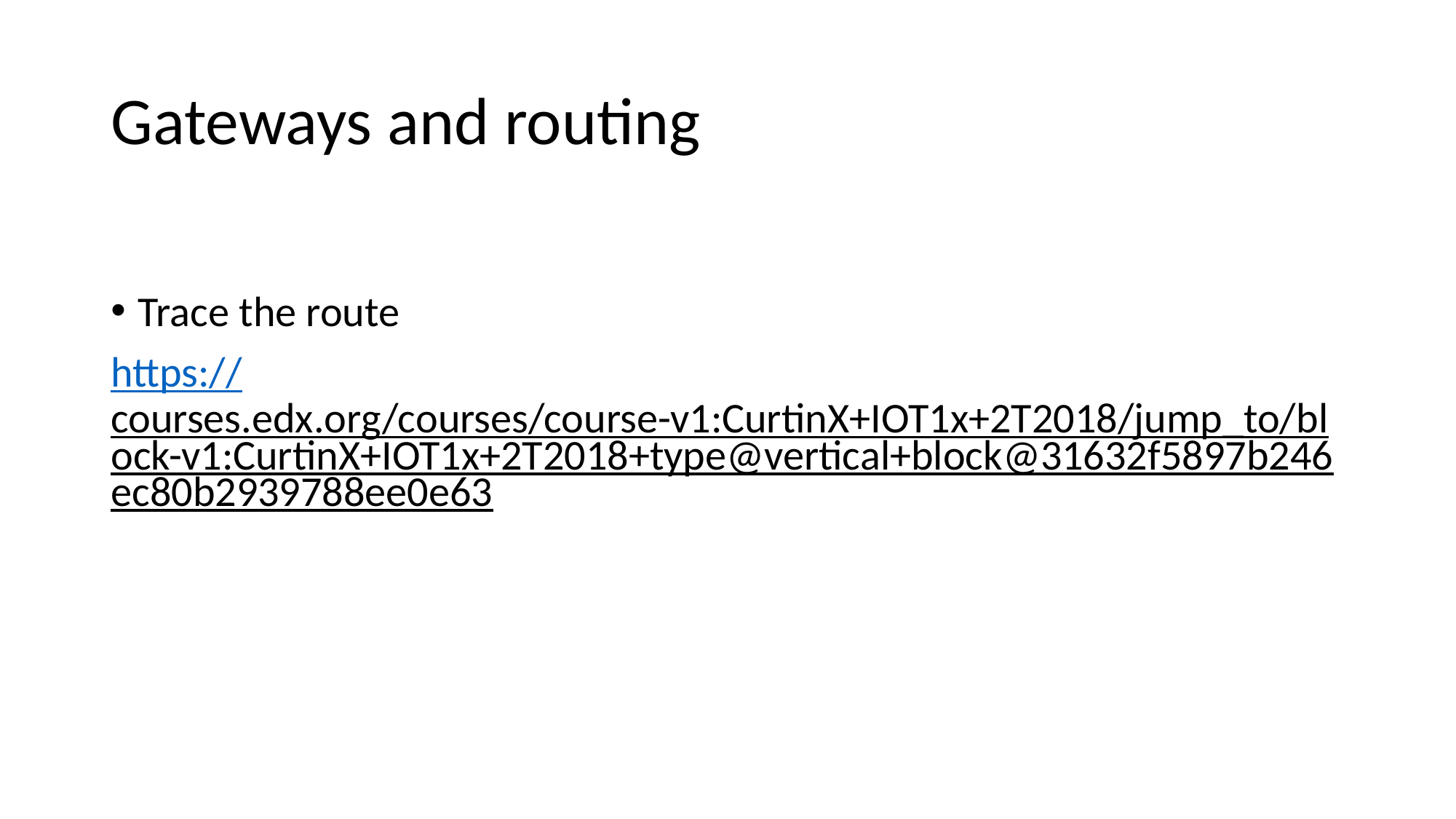

# Gateways and routing

Trace the route
https://courses.edx.org/courses/course-v1:CurtinX+IOT1x+2T2018/jump_to/block-v1:CurtinX+IOT1x+2T2018+type@vertical+block@31632f5897b246ec80b2939788ee0e63